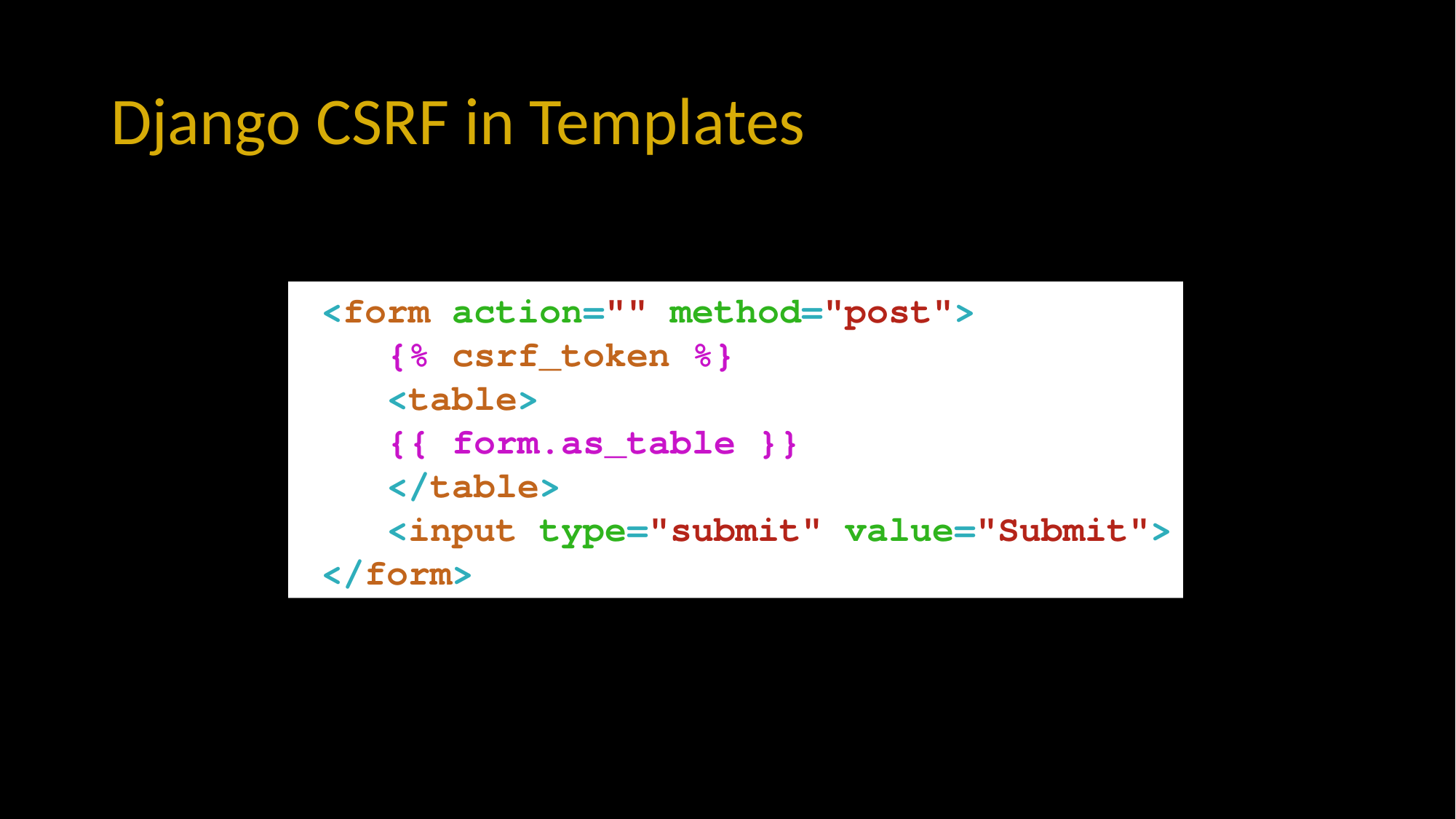

# Django CSRF in Templates
 <form action="" method="post">
    {% csrf_token %}
    <table>
    {{ form.as_table }}
    </table>
    <input type="submit" value="Submit">
 </form>